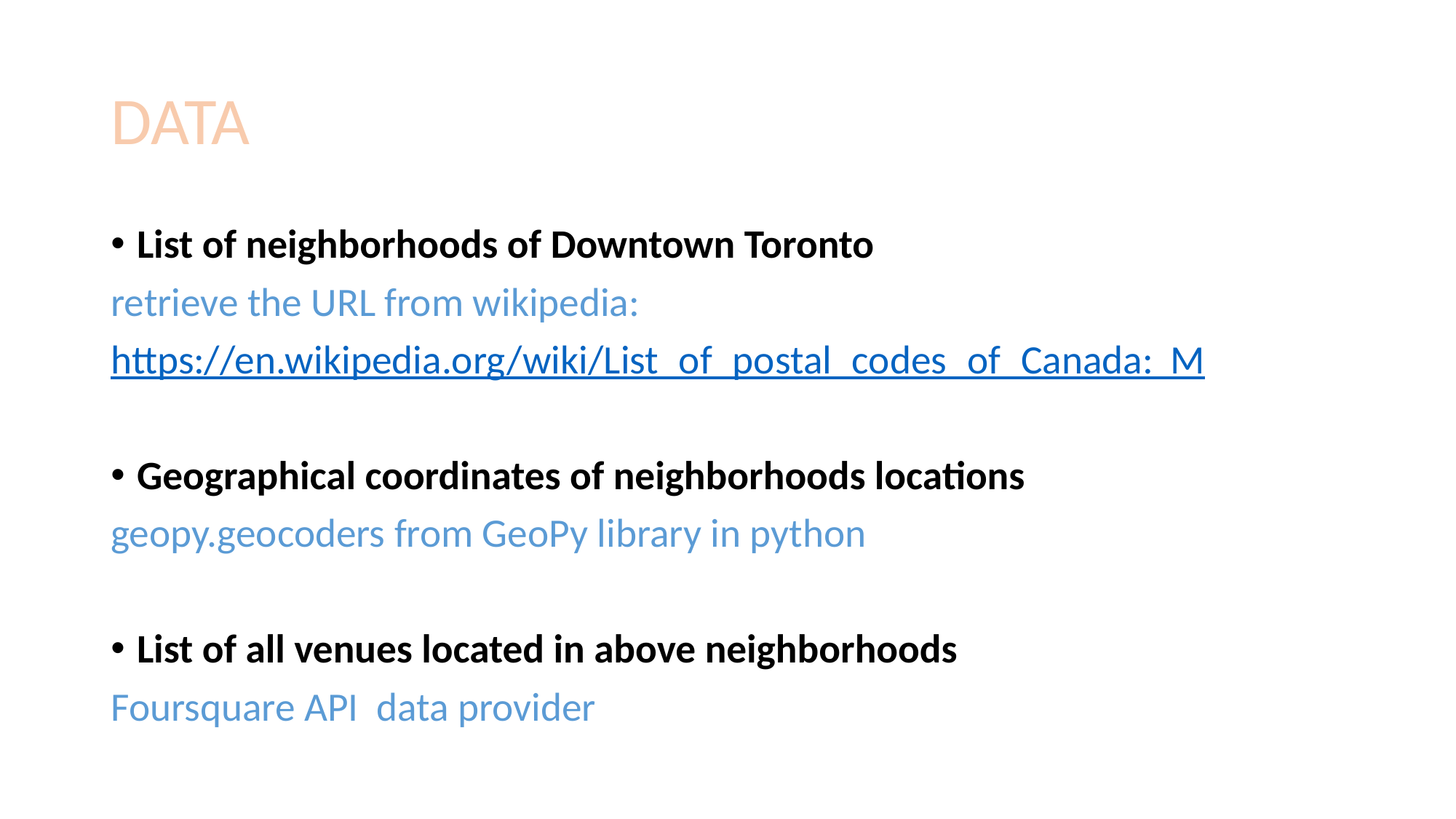

# DATA
List of neighborhoods of Downtown Toronto
retrieve the URL from wikipedia:
https://en.wikipedia.org/wiki/List_of_postal_codes_of_Canada:_M

Geographical coordinates of neighborhoods locations
geopy.geocoders from GeoPy library in python

List of all venues located in above neighborhoods
Foursquare API  data provider